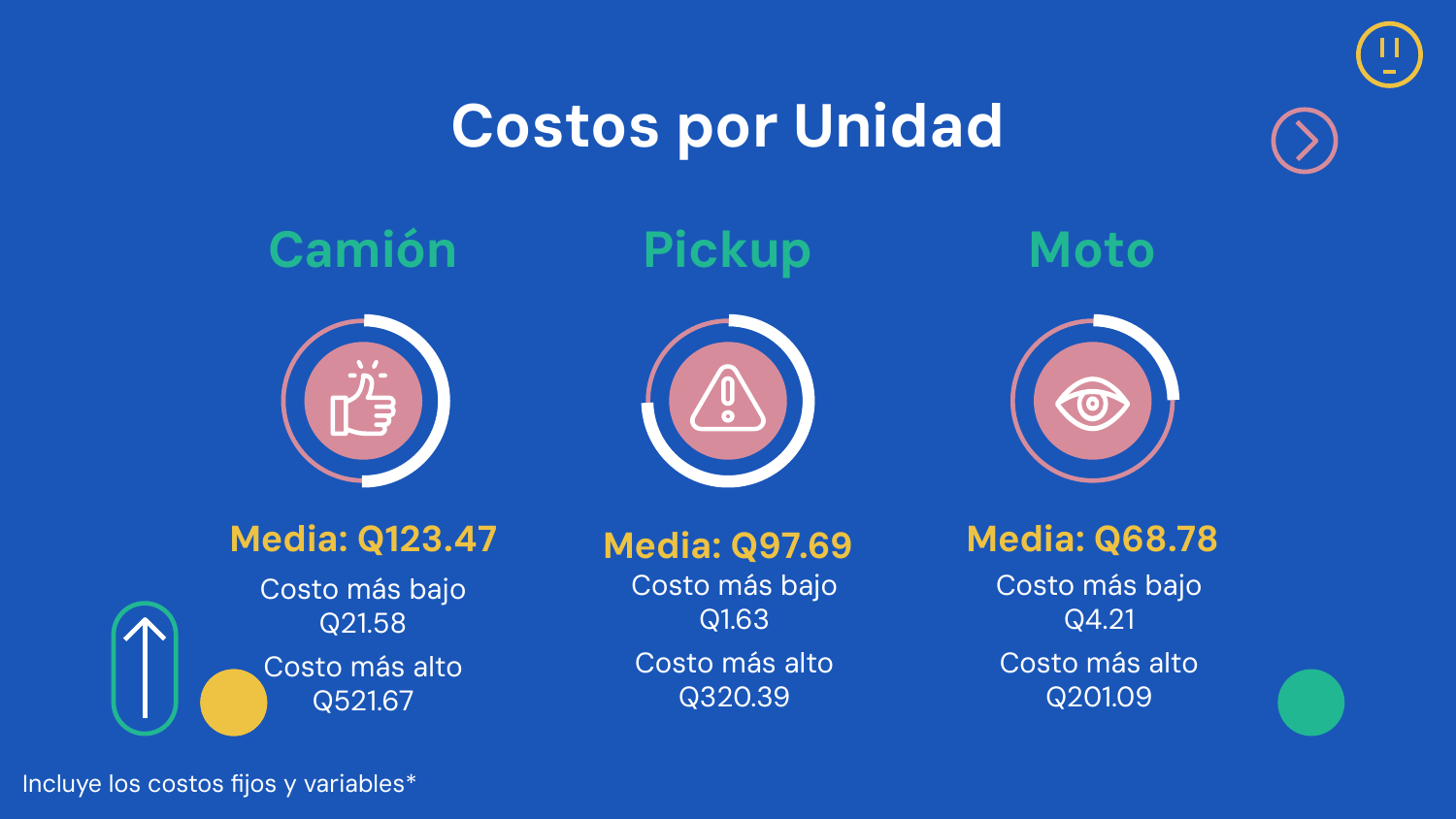

# Costos por Unidad

Camión
Pickup
Moto

Media: Q123.47
Media: Q68.78
Media: Q97.69
Costo más bajo
Q1.63
Costo más bajo
Q4.21
Costo más bajo
Q21.58
Costo más alto
Q320.39
Costo más alto
Q201.09
Costo más alto
Q521.67

Incluye los costos fijos y variables*